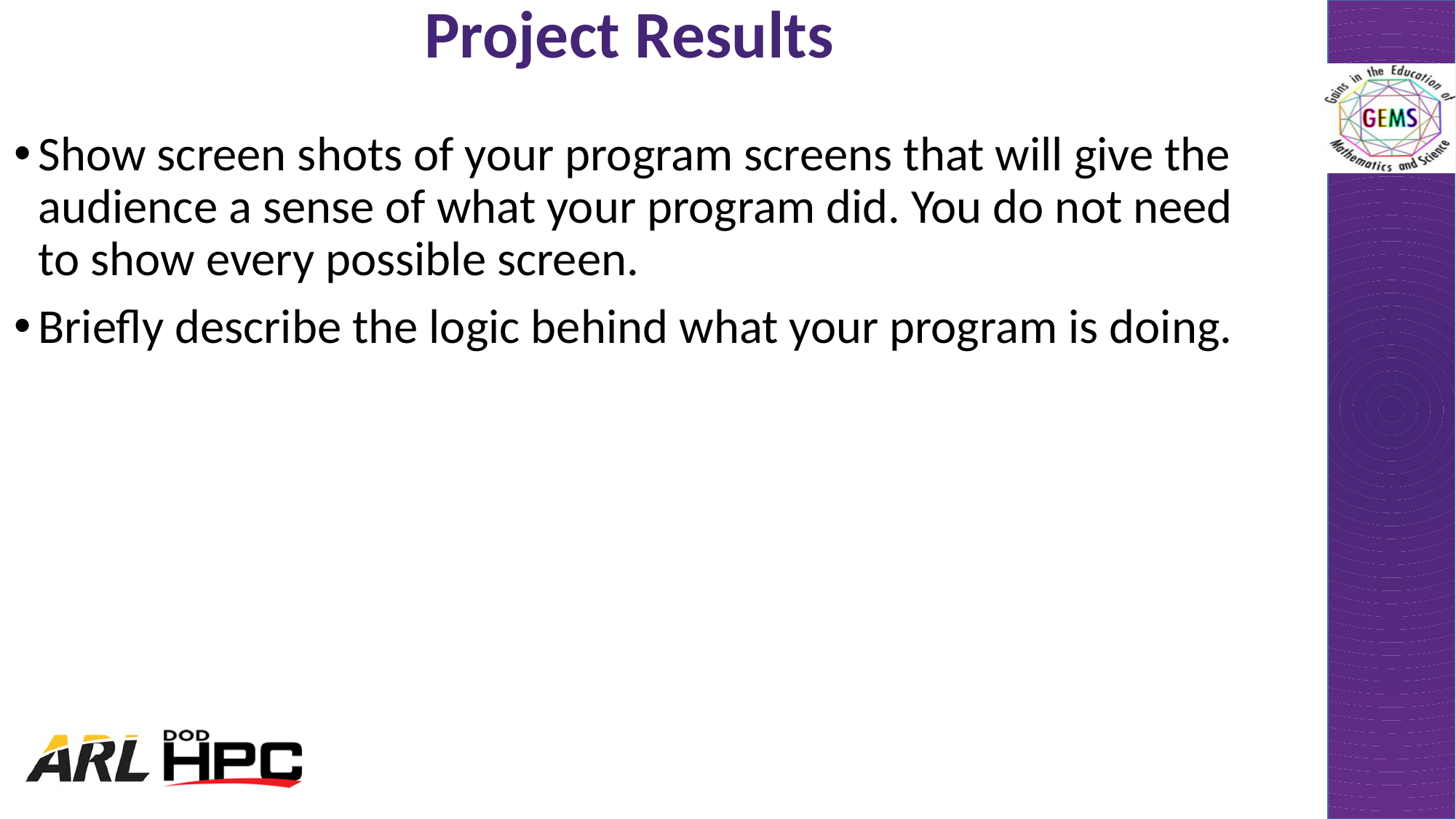

# Project Results
Show screen shots of your program screens that will give the audience a sense of what your program did. You do not need to show every possible screen.
Briefly describe the logic behind what your program is doing.